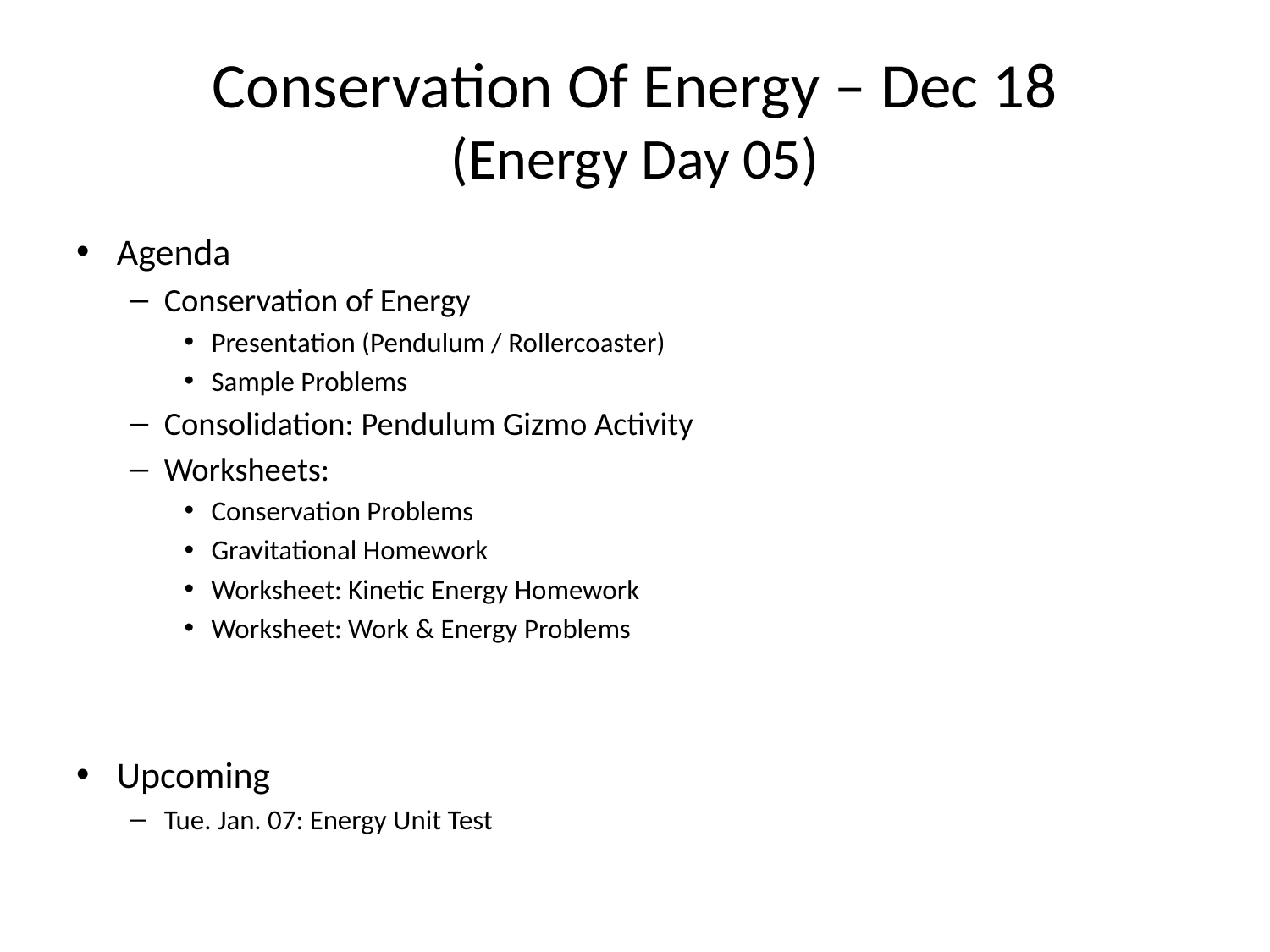

# Conservation Of Energy – Dec 18 (Energy Day 05)
Agenda
Conservation of Energy
Presentation (Pendulum / Rollercoaster)
Sample Problems
Consolidation: Pendulum Gizmo Activity
Worksheets:
Conservation Problems
Gravitational Homework
Worksheet: Kinetic Energy Homework
Worksheet: Work & Energy Problems

Upcoming
Tue. Jan. 07: Energy Unit Test